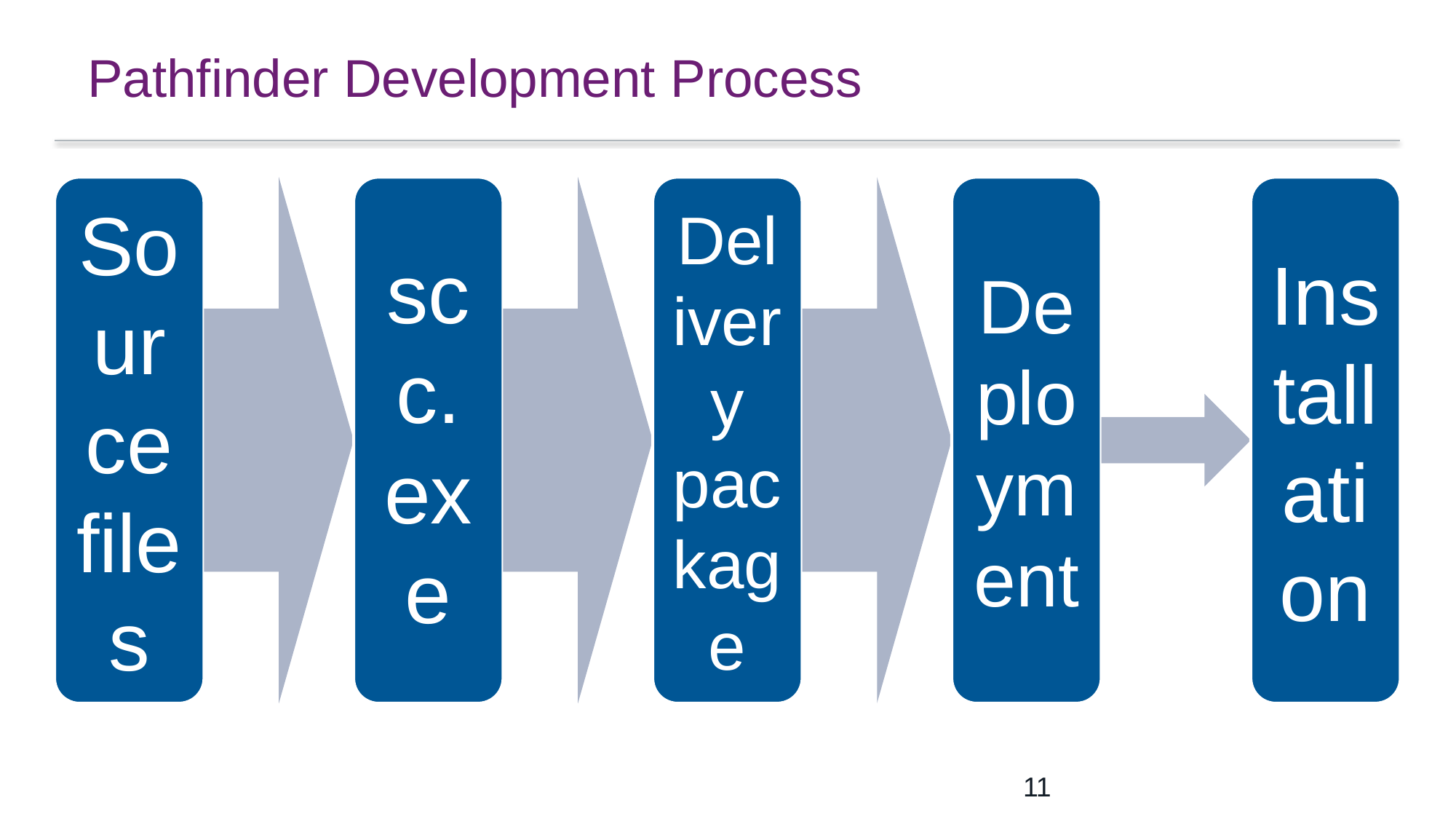

# Pathfinder Development Process

Source files
scc.exe
Delivery package
Deployment
Installation
11